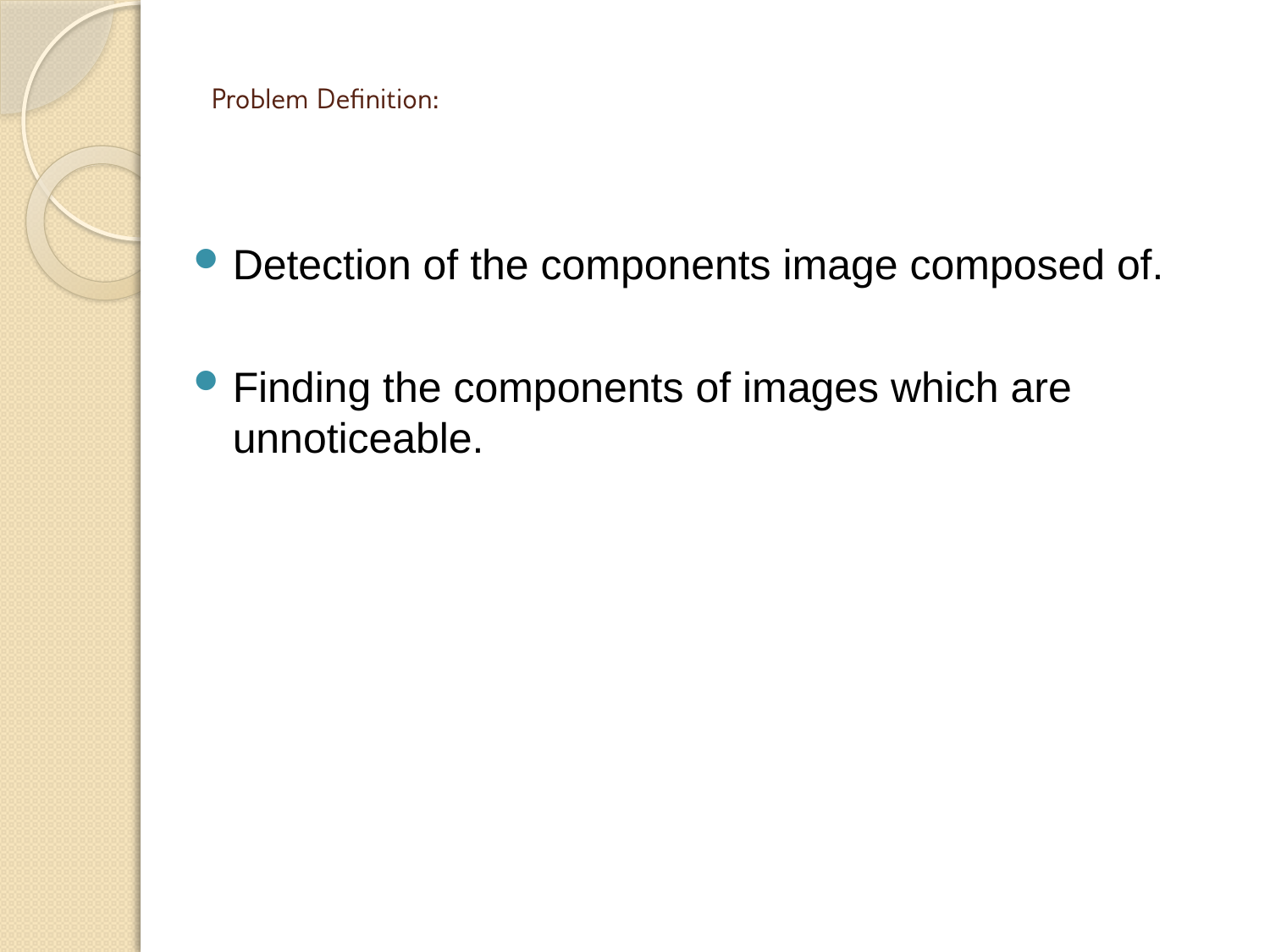

# Problem Definition:
Detection of the components image composed of.

Finding the components of images which are unnoticeable.